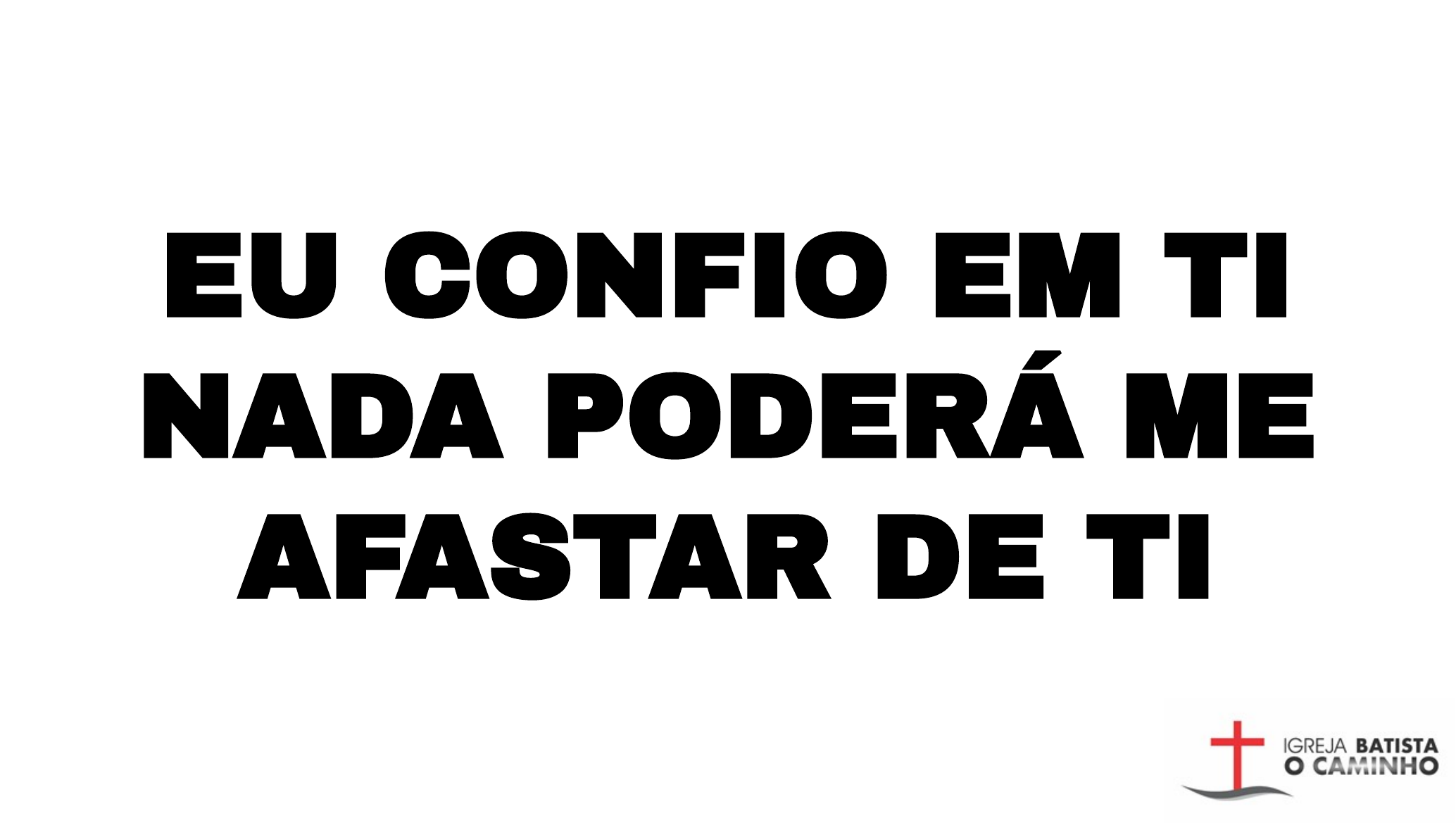

EU CONFIO EM TI
NADA PODERÁ ME AFASTAR DE TI